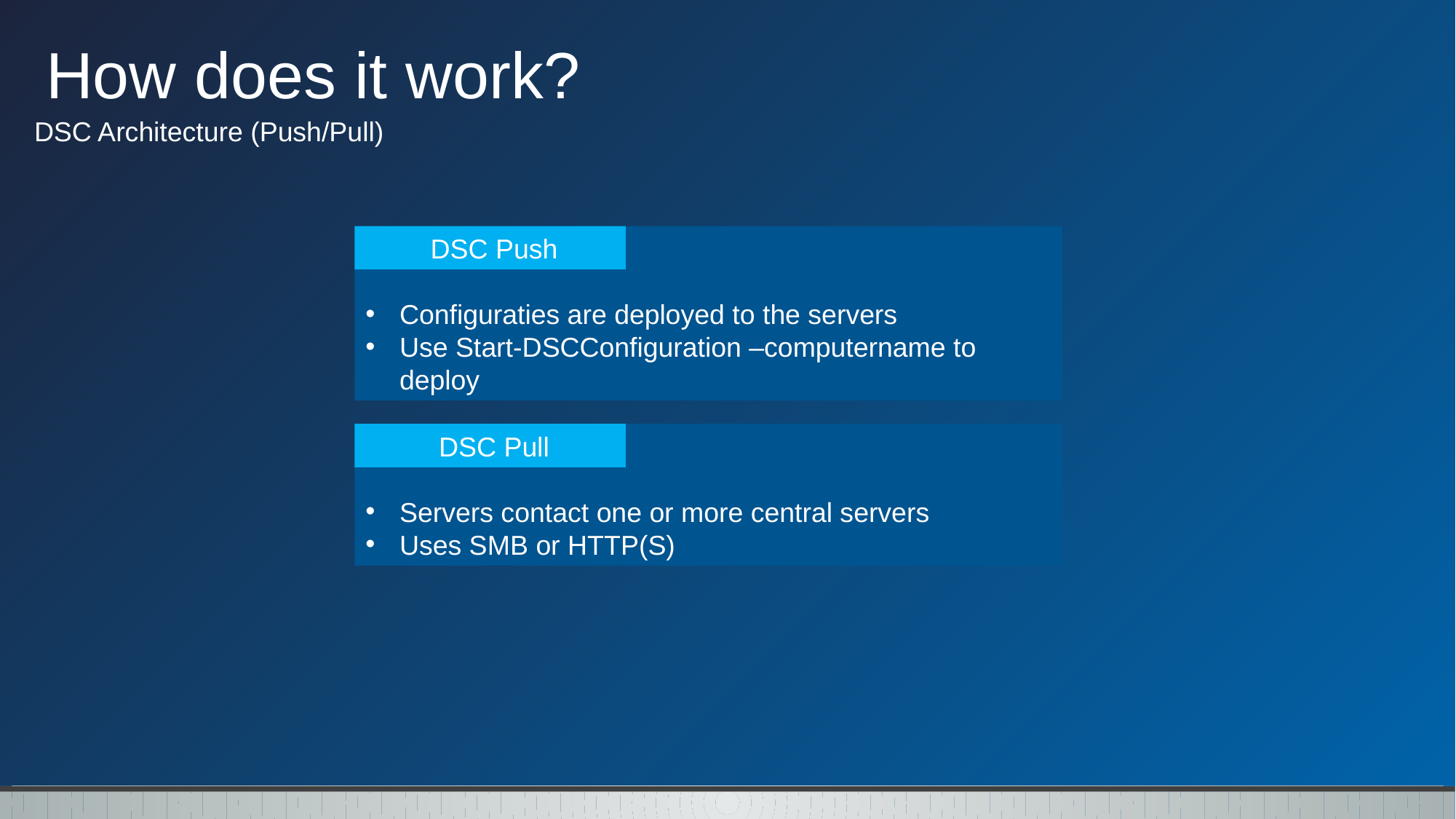

How does it work?
DSC Architecture (Push/Pull)

Configuraties are deployed to the servers
Use Start-DSCConfiguration –computername to deploy
 DSC Push

Servers contact one or more central servers
Uses SMB or HTTP(S)
 DSC Pull